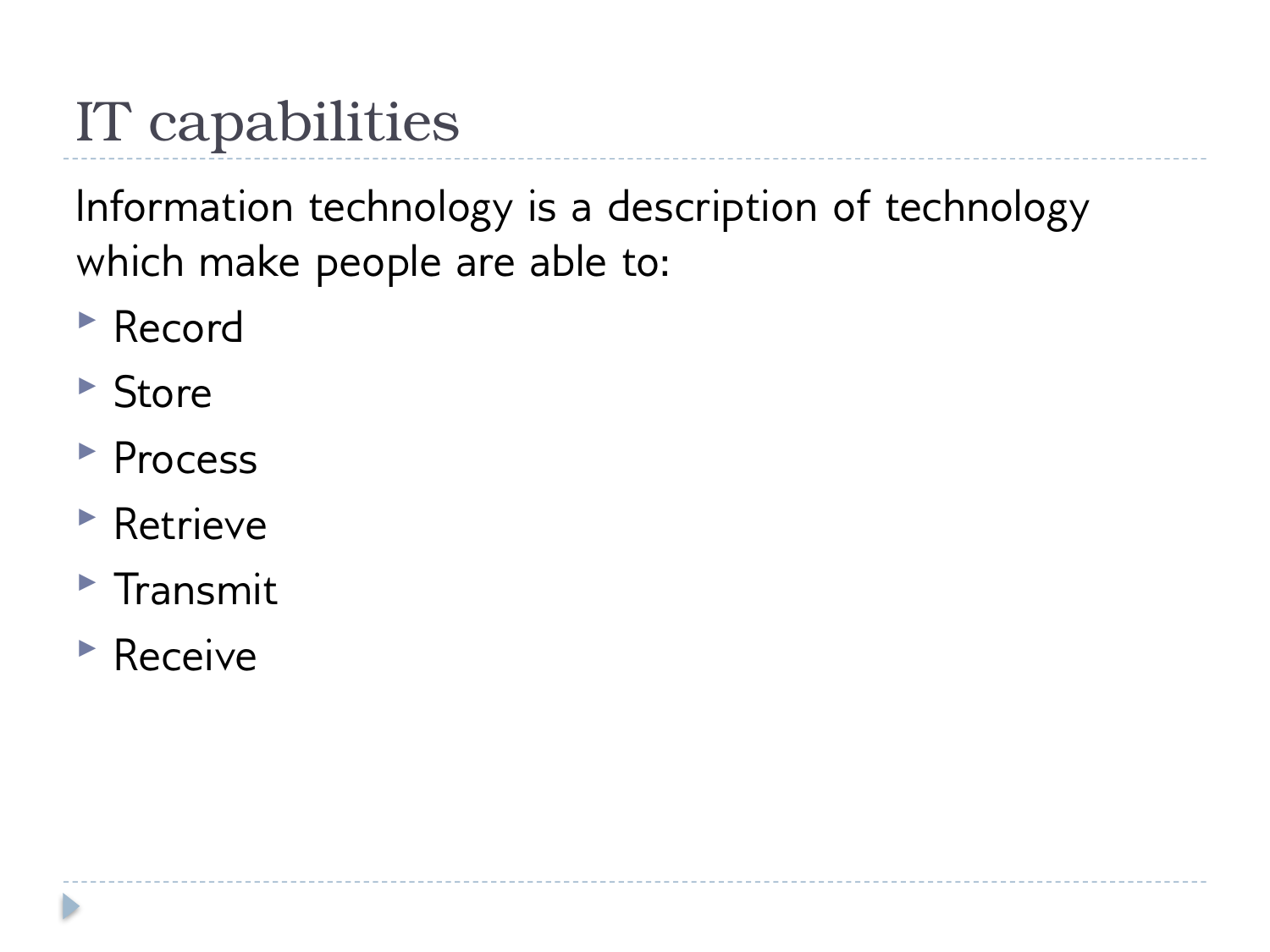

# IT capabilities
Information technology is a description of technology which make people are able to:
Record
Store
Process
Retrieve
Transmit
Receive